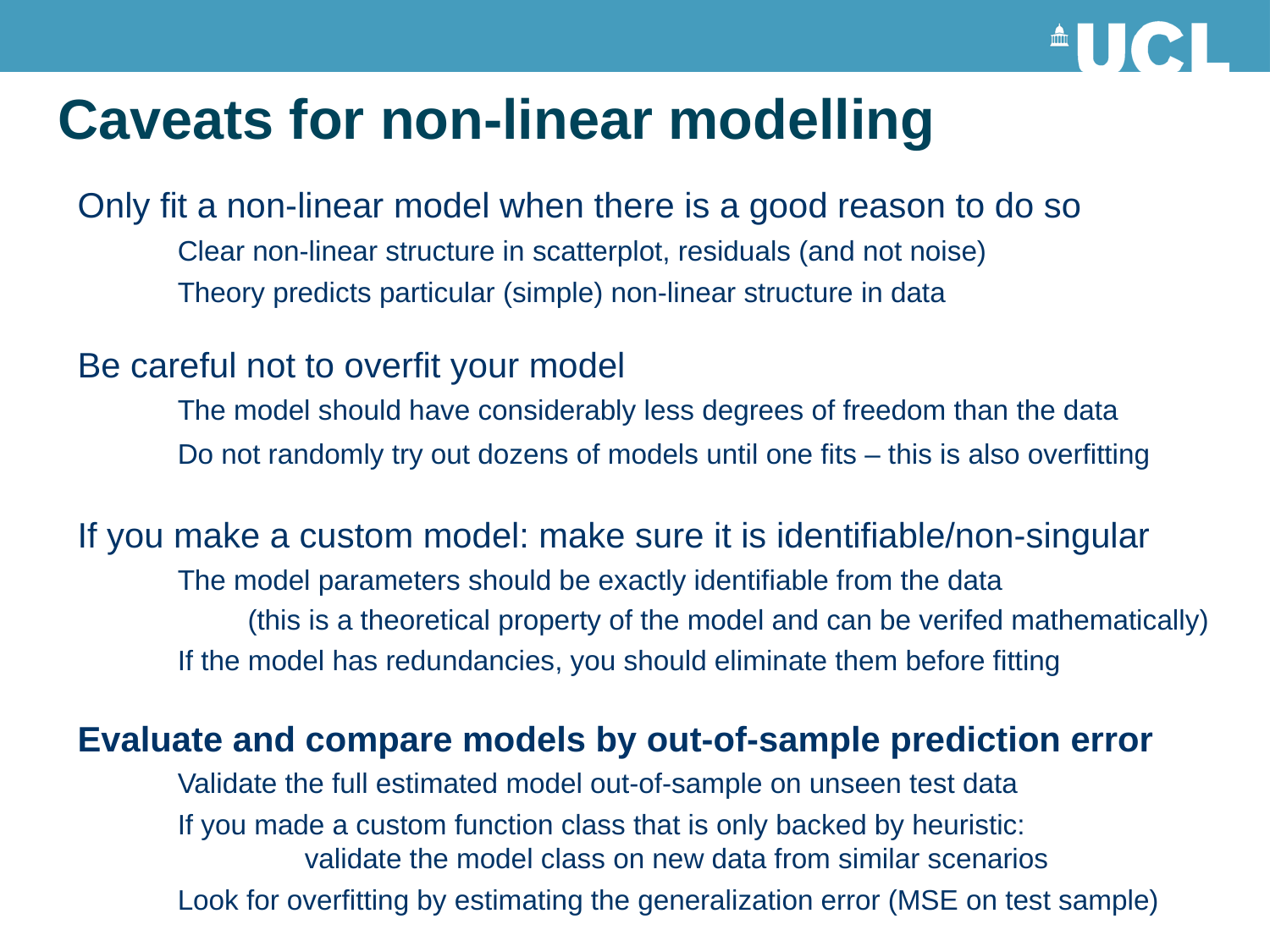

# Caveats for non-linear modelling
Only fit a non-linear model when there is a good reason to do so
Clear non-linear structure in scatterplot, residuals (and not noise)
Theory predicts particular (simple) non-linear structure in data
Be careful not to overfit your model
The model should have considerably less degrees of freedom than the data
Do not randomly try out dozens of models until one fits – this is also overfitting
If you make a custom model: make sure it is identifiable/non-singular
The model parameters should be exactly identifiable from the data
(this is a theoretical property of the model and can be verifed mathematically)
If the model has redundancies, you should eliminate them before fitting
Evaluate and compare models by out-of-sample prediction error
Validate the full estimated model out-of-sample on unseen test data
If you made a custom function class that is only backed by heuristic:
	validate the model class on new data from similar scenarios
Look for overfitting by estimating the generalization error (MSE on test sample)